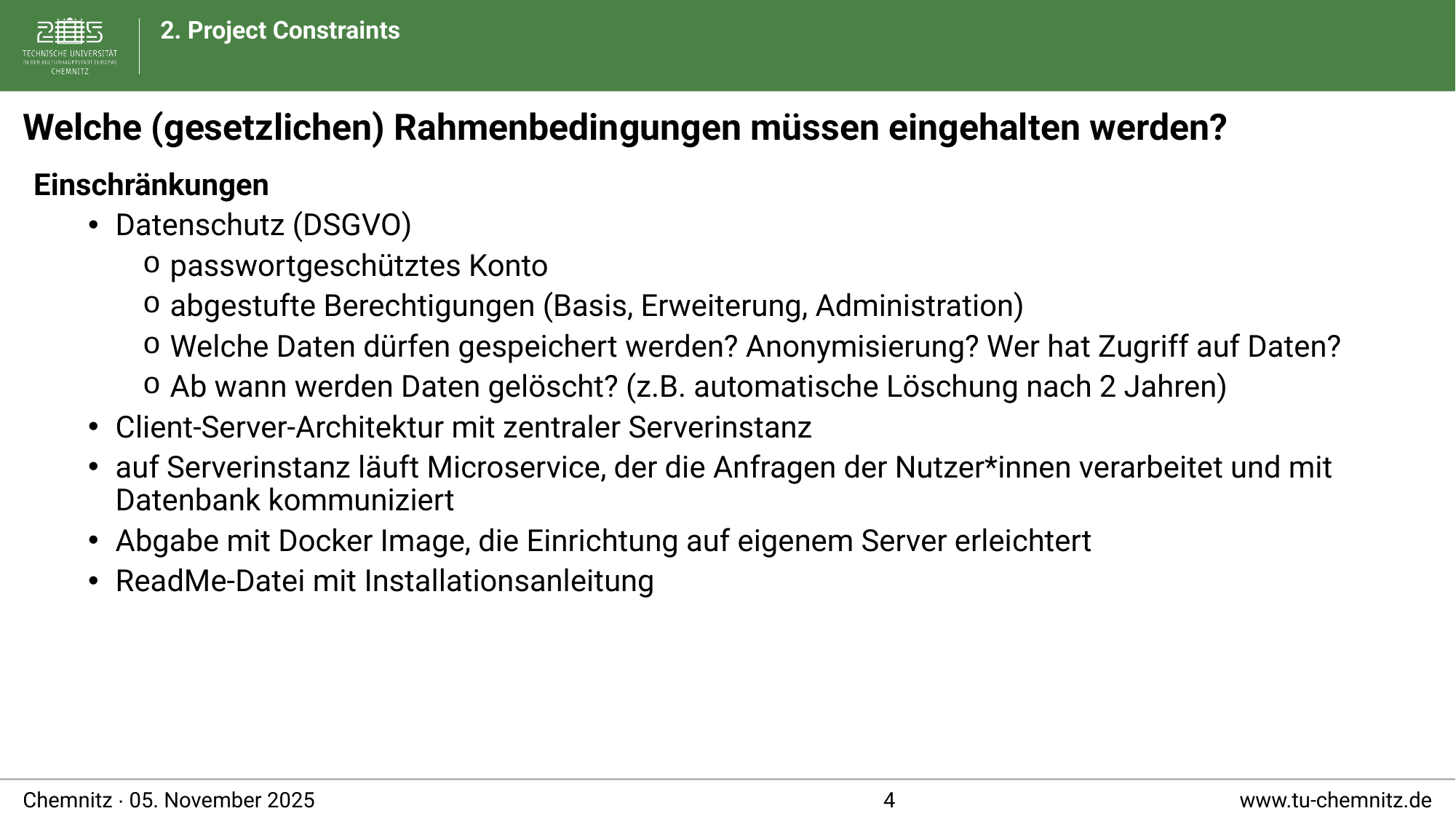

# 2. Project Constraints
Welche (gesetzlichen) Rahmenbedingungen müssen eingehalten werden?

Einschränkungen
Datenschutz (DSGVO)
passwortgeschütztes Konto
abgestufte Berechtigungen (Basis, Erweiterung, Administration)
Welche Daten dürfen gespeichert werden? Anonymisierung? Wer hat Zugriff auf Daten?
Ab wann werden Daten gelöscht? (z.B. automatische Löschung nach 2 Jahren)
Client-Server-Architektur mit zentraler Serverinstanz
auf Serverinstanz läuft Microservice, der die Anfragen der Nutzer*innen verarbeitet und mit Datenbank kommuniziert
Abgabe mit Docker Image, die Einrichtung auf eigenem Server erleichtert
ReadMe-Datei mit Installationsanleitung